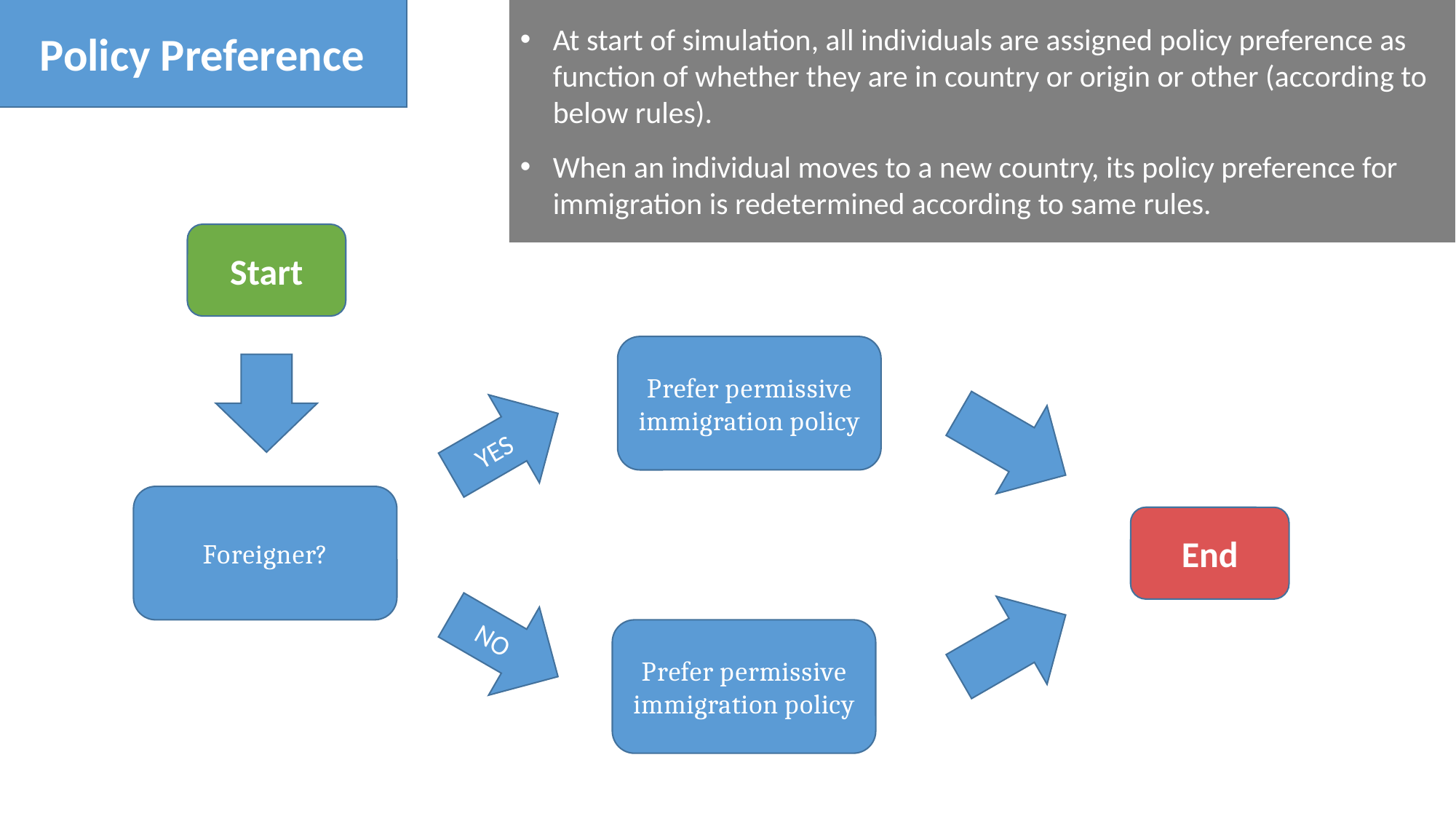

Policy Preference
At start of simulation, all individuals are assigned policy preference as function of whether they are in country or origin or other (according to below rules).
When an individual moves to a new country, its policy preference for immigration is redetermined according to same rules.
Start
Prefer permissive immigration policy

YES
Foreigner?
End

NO
Prefer permissive immigration policy